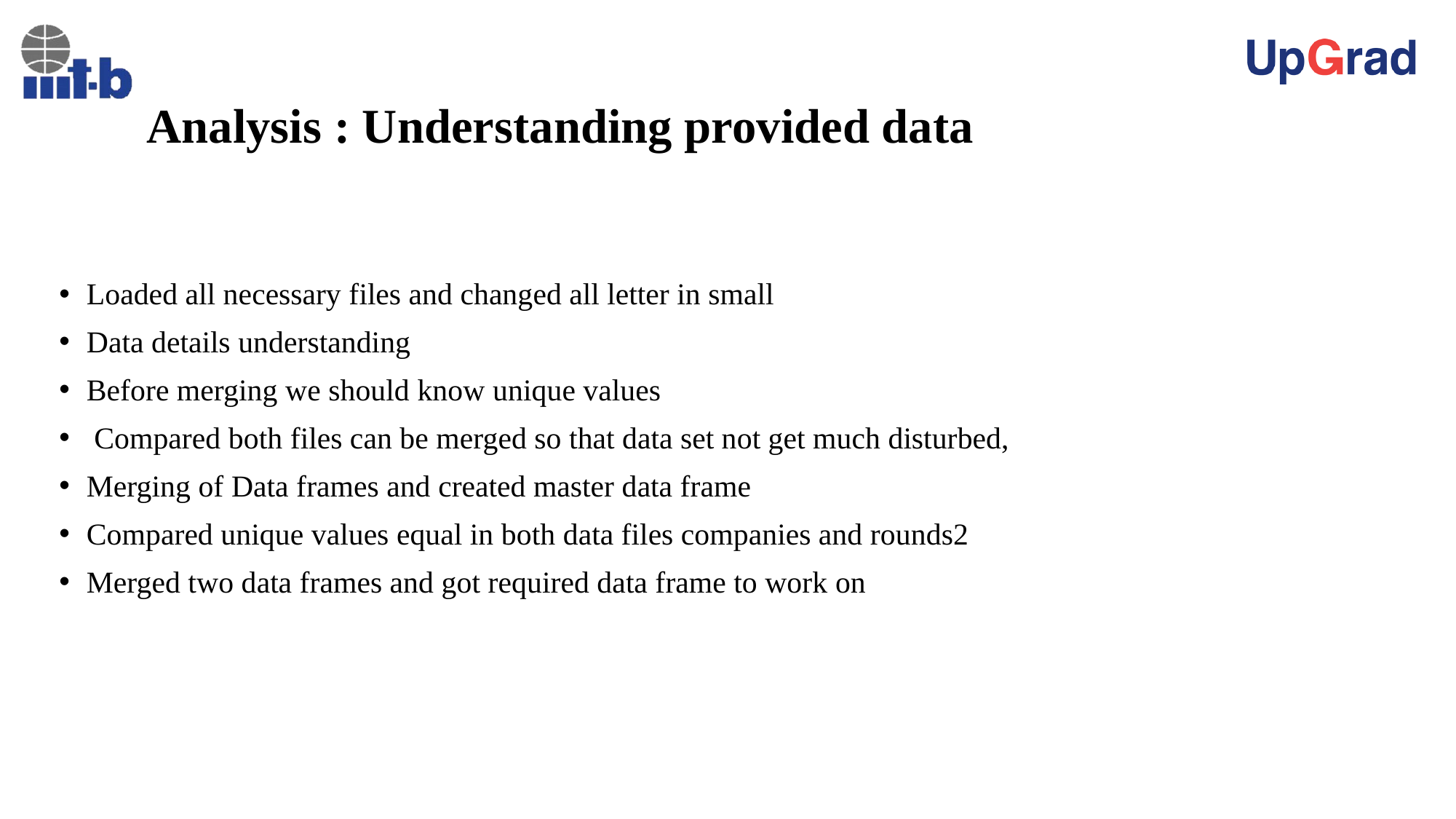

# Analysis : Understanding provided data

Loaded all necessary files and changed all letter in small
Data details understanding
Before merging we should know unique values
 Compared both files can be merged so that data set not get much disturbed,
Merging of Data frames and created master data frame
Compared unique values equal in both data files companies and rounds2
Merged two data frames and got required data frame to work on